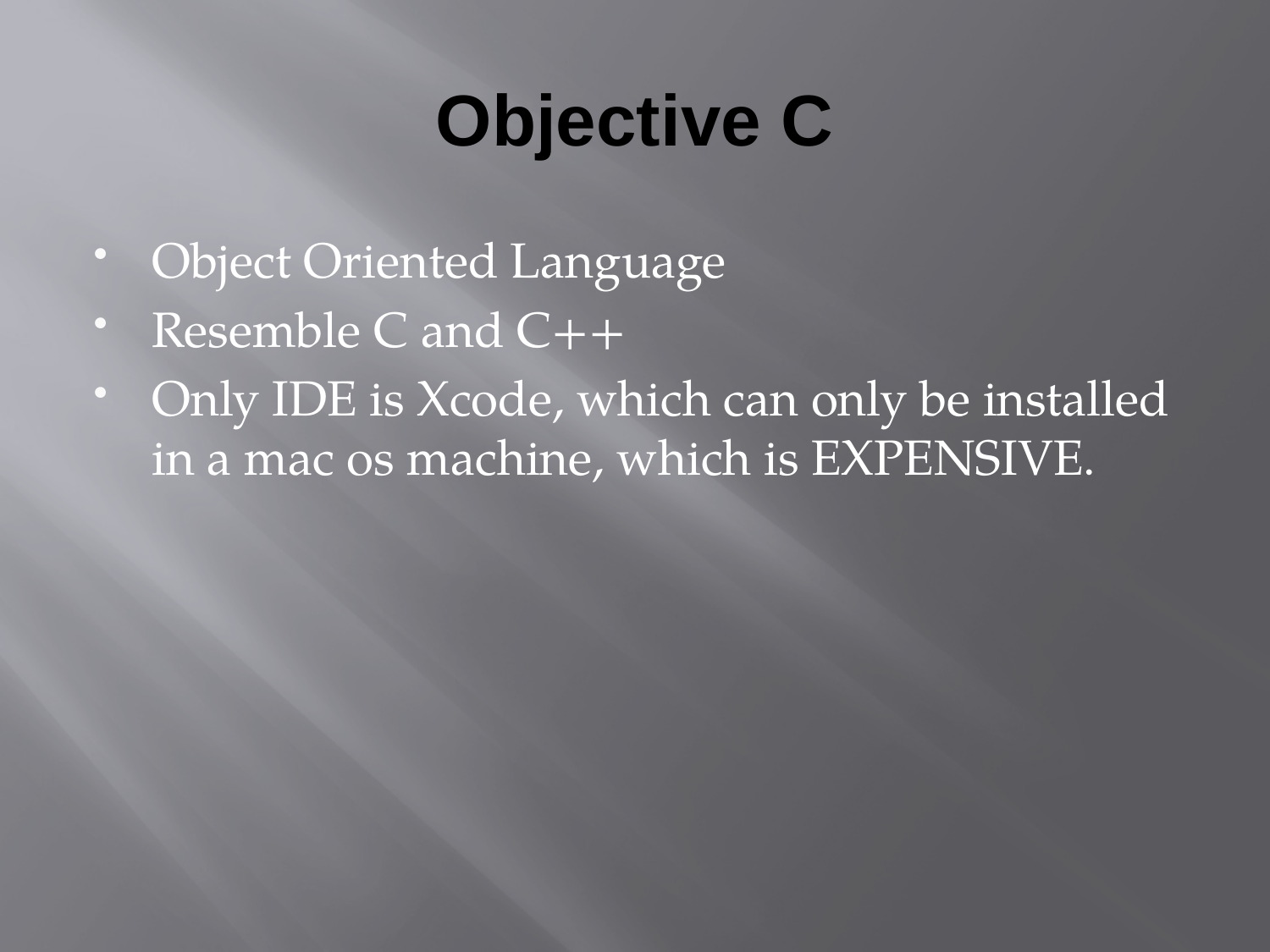

# Objective C
Object Oriented Language
Resemble C and C++
Only IDE is Xcode, which can only be installed in a mac os machine, which is EXPENSIVE.